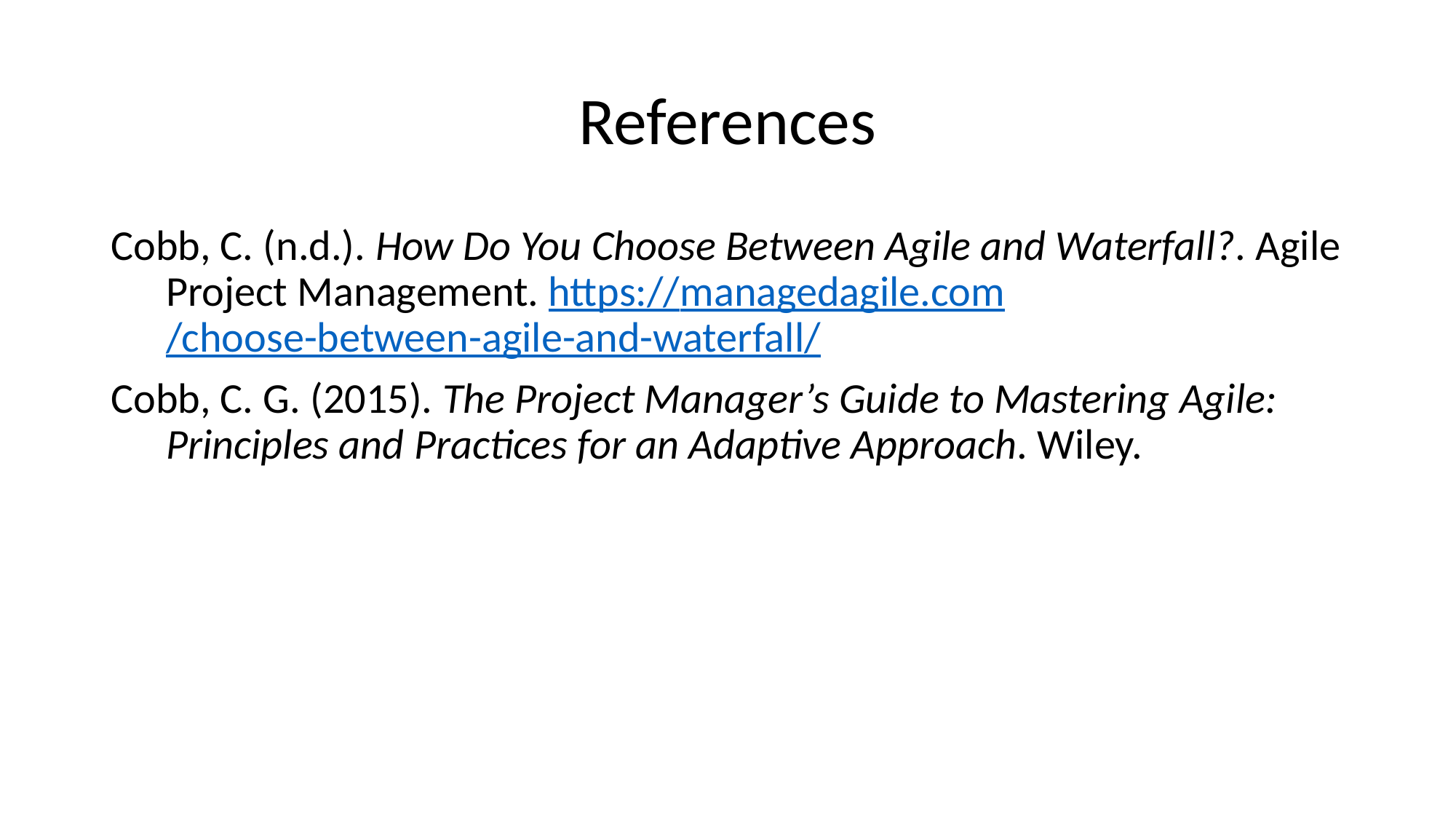

# References
Cobb, C. (n.d.). How Do You Choose Between Agile and Waterfall?. Agile Project Management. https://managedagile.com/choose-between-agile-and-waterfall/
Cobb, C. G. (2015). The Project Manager’s Guide to Mastering Agile: Principles and Practices for an Adaptive Approach. Wiley.